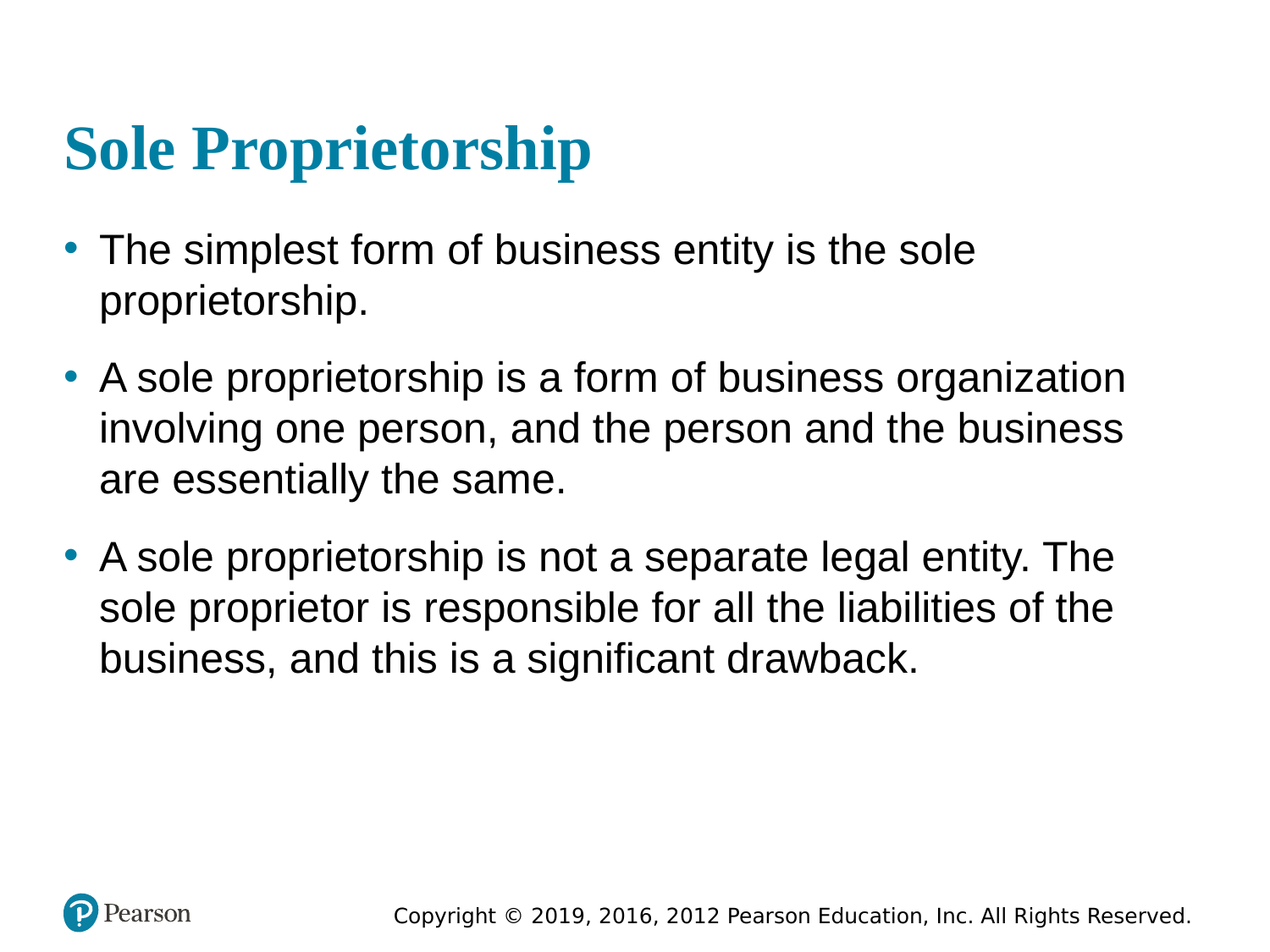

# Sole Proprietorship
The simplest form of business entity is the sole proprietorship.
A sole proprietorship is a form of business organization involving one person, and the person and the business are essentially the same.
A sole proprietorship is not a separate legal entity. The sole proprietor is responsible for all the liabilities of the business, and this is a significant drawback.